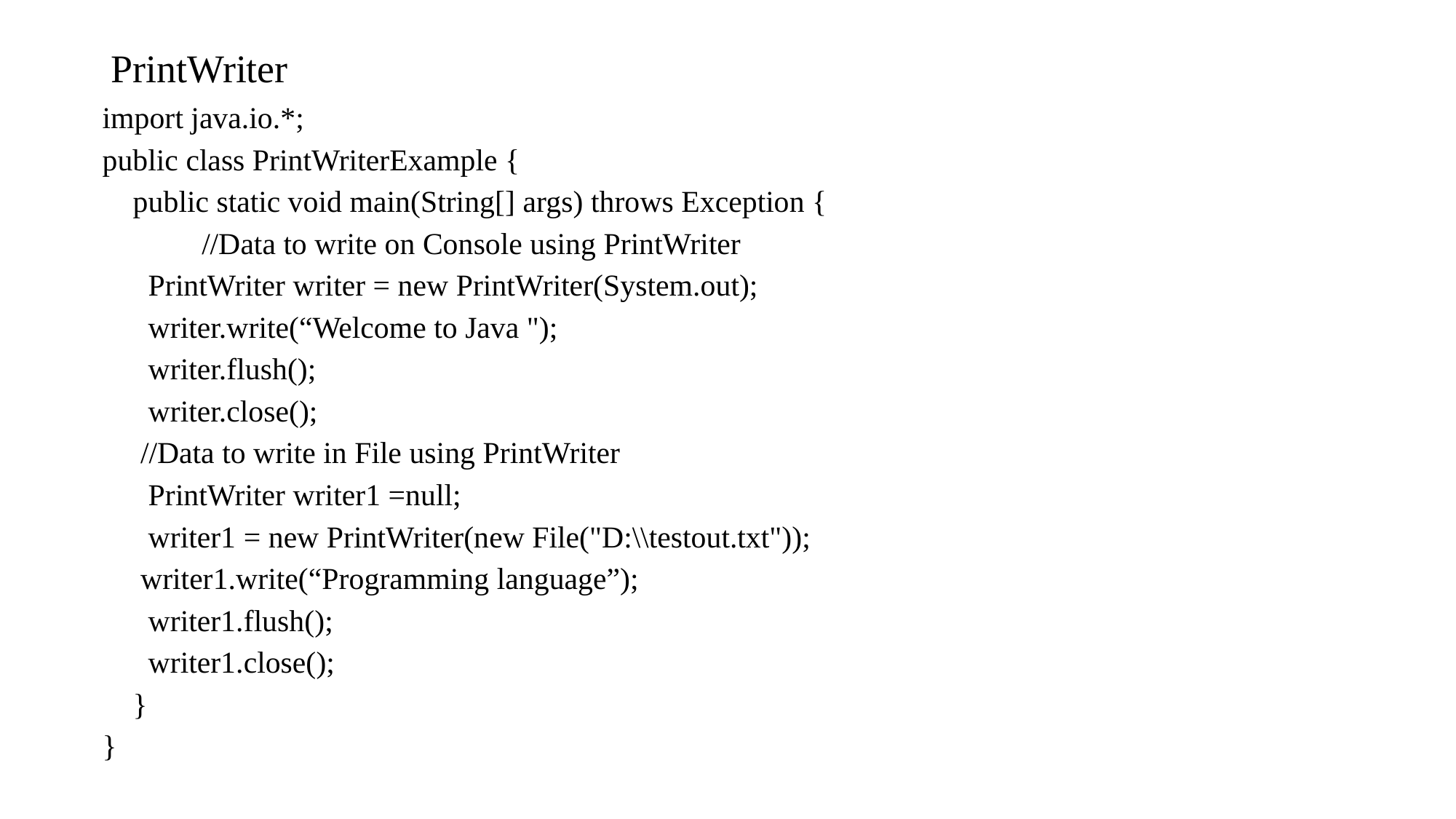

# PrintWriter
import java.io.*;
public class PrintWriterExample {
    public static void main(String[] args) throws Exception {
             //Data to write on Console using PrintWriter
      PrintWriter writer = new PrintWriter(System.out);
      writer.write(“Welcome to Java ");
      writer.flush();
      writer.close();
     //Data to write in File using PrintWriter
      PrintWriter writer1 =null;
      writer1 = new PrintWriter(new File("D:\\testout.txt"));
     writer1.write(“Programming language”);
      writer1.flush();
      writer1.close();
    }
}